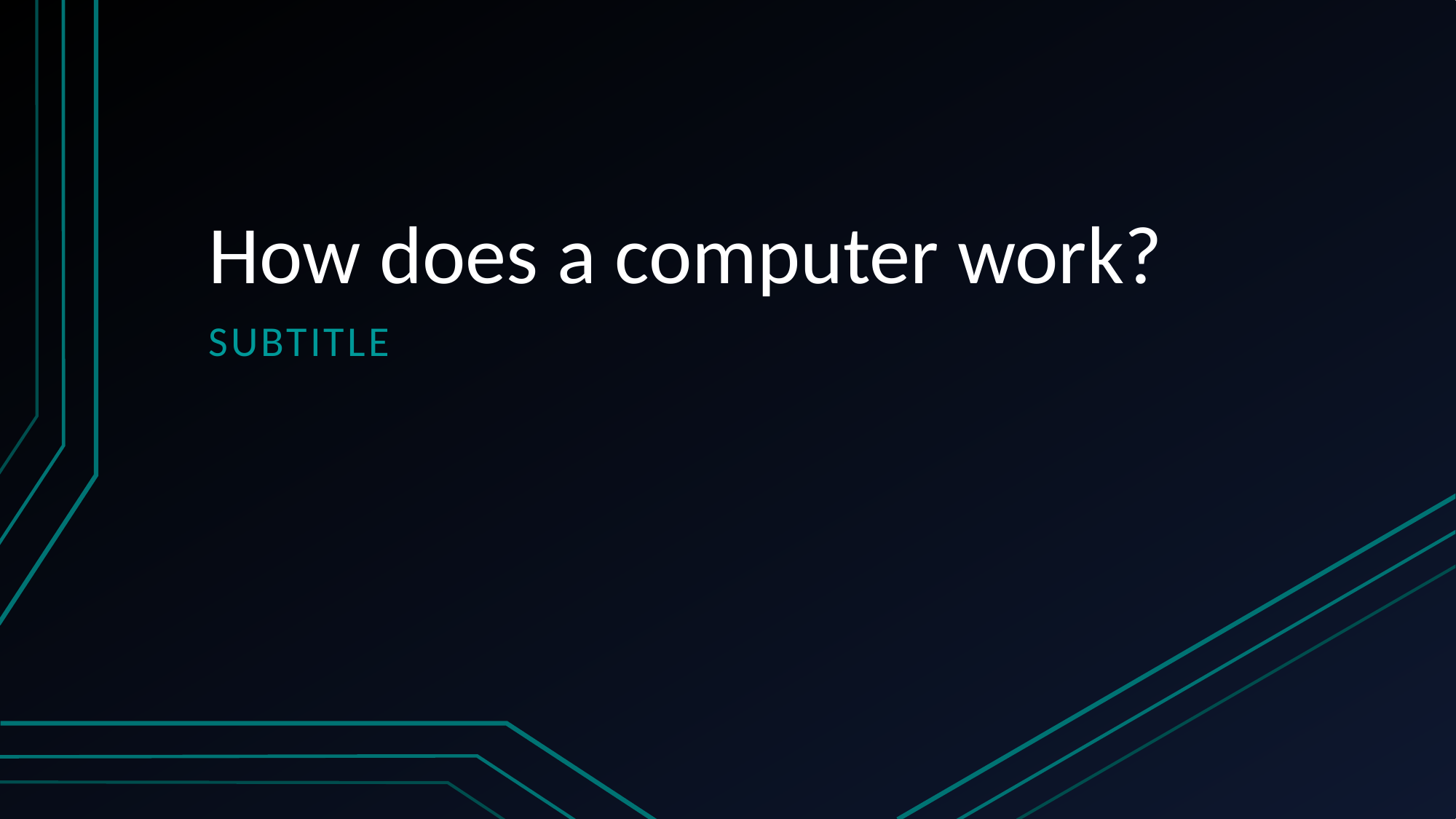

# How does a computer work?
Subtitle